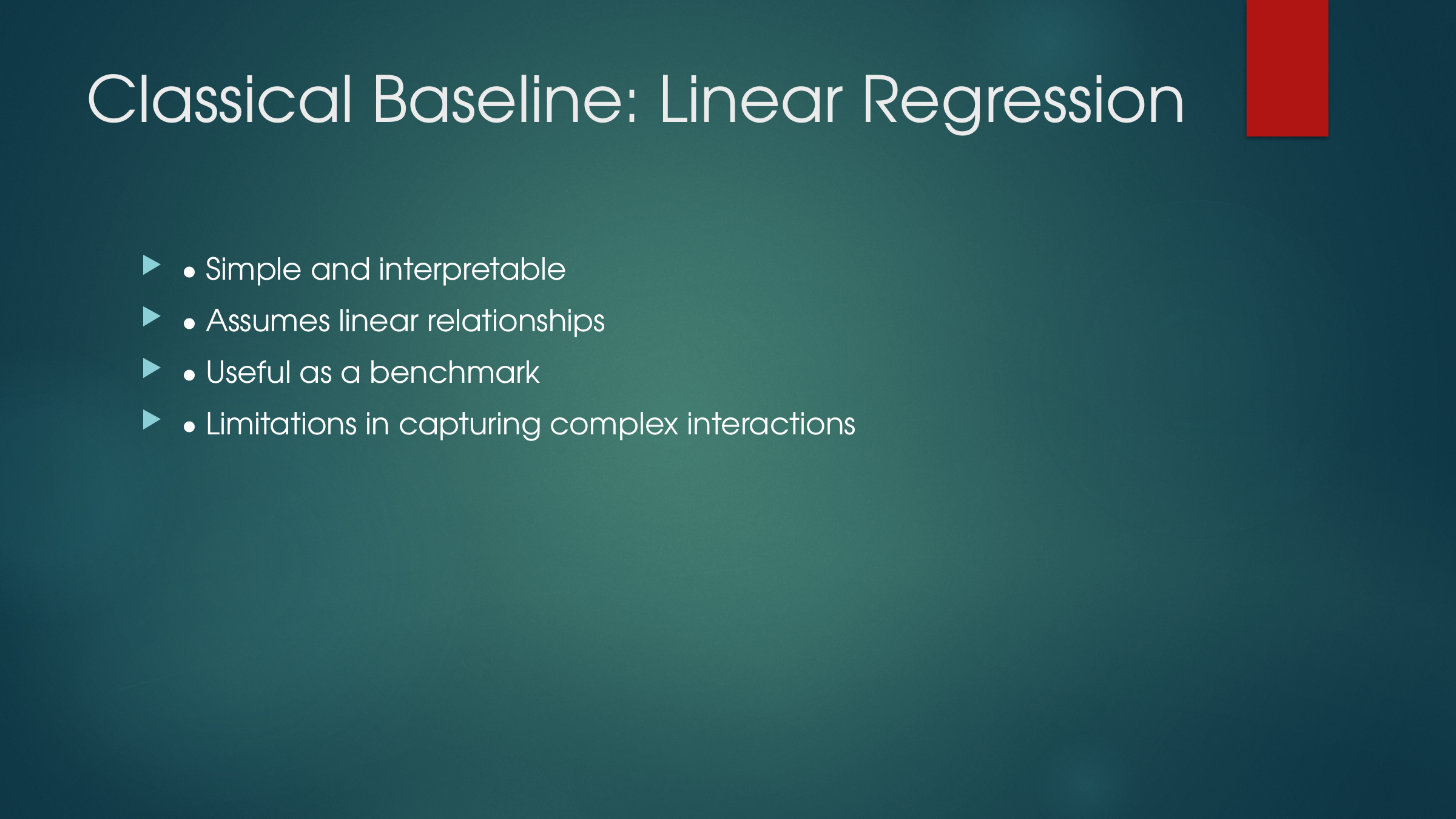

# Classical Baseline: Linear Regression
• Simple and interpretable
• Assumes linear relationships
• Useful as a benchmark
• Limitations in capturing complex interactions